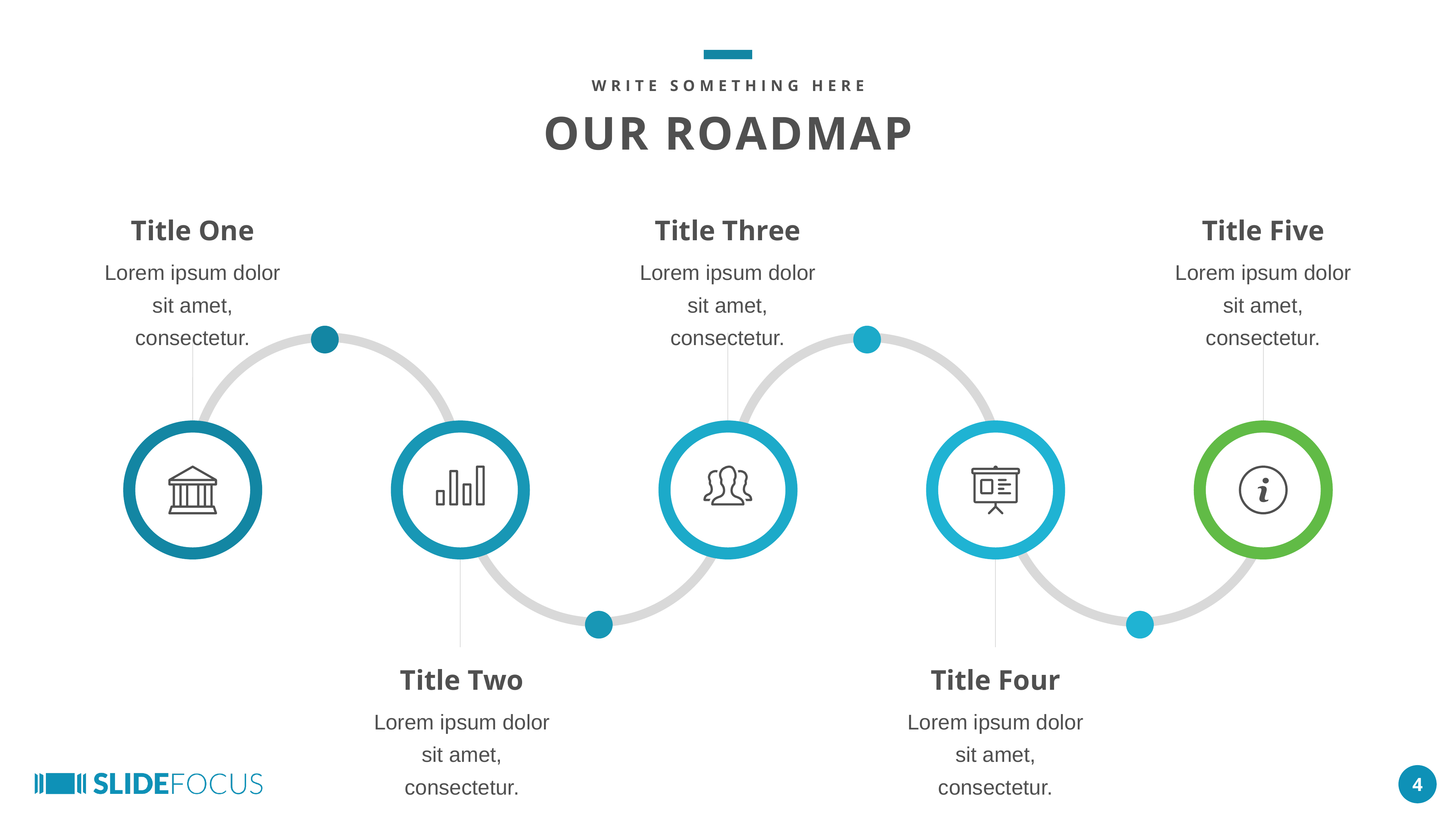

WRITE SOMETHING HERE
OUR ROADMAP
Title One
Lorem ipsum dolor sit amet, consectetur.
Title Three
Lorem ipsum dolor sit amet, consectetur.
Title Five
Lorem ipsum dolor sit amet, consectetur.

Title Two
Lorem ipsum dolor sit amet, consectetur.
Title Four
Lorem ipsum dolor sit amet, consectetur.